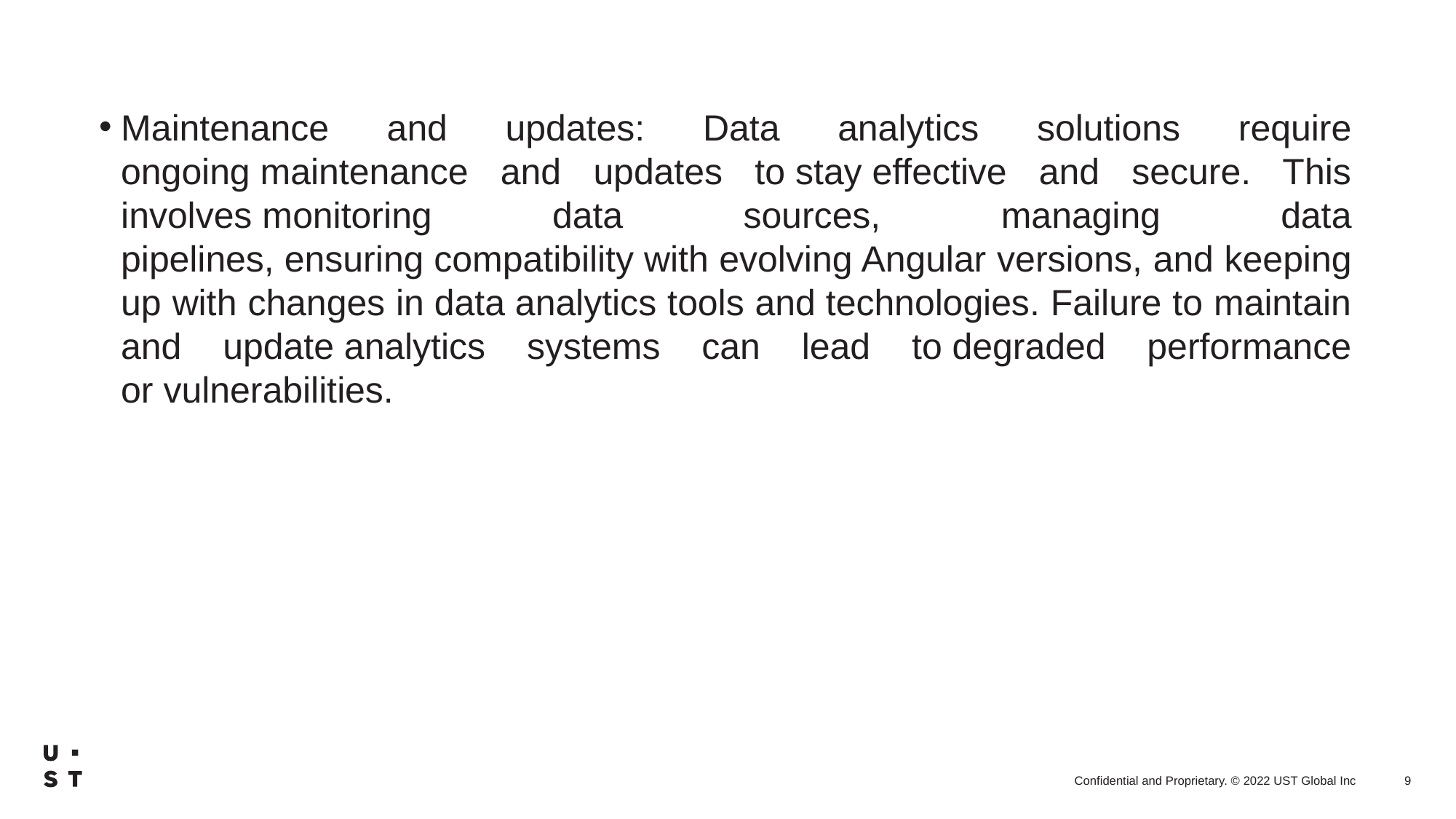

Maintenance and updates: Data analytics solutions require ongoing maintenance and updates to stay effective and secure. This involves monitoring data sources, managing data pipelines, ensuring compatibility with evolving Angular versions, and keeping up with changes in data analytics tools and technologies. Failure to maintain and update analytics systems can lead to degraded performance or vulnerabilities.